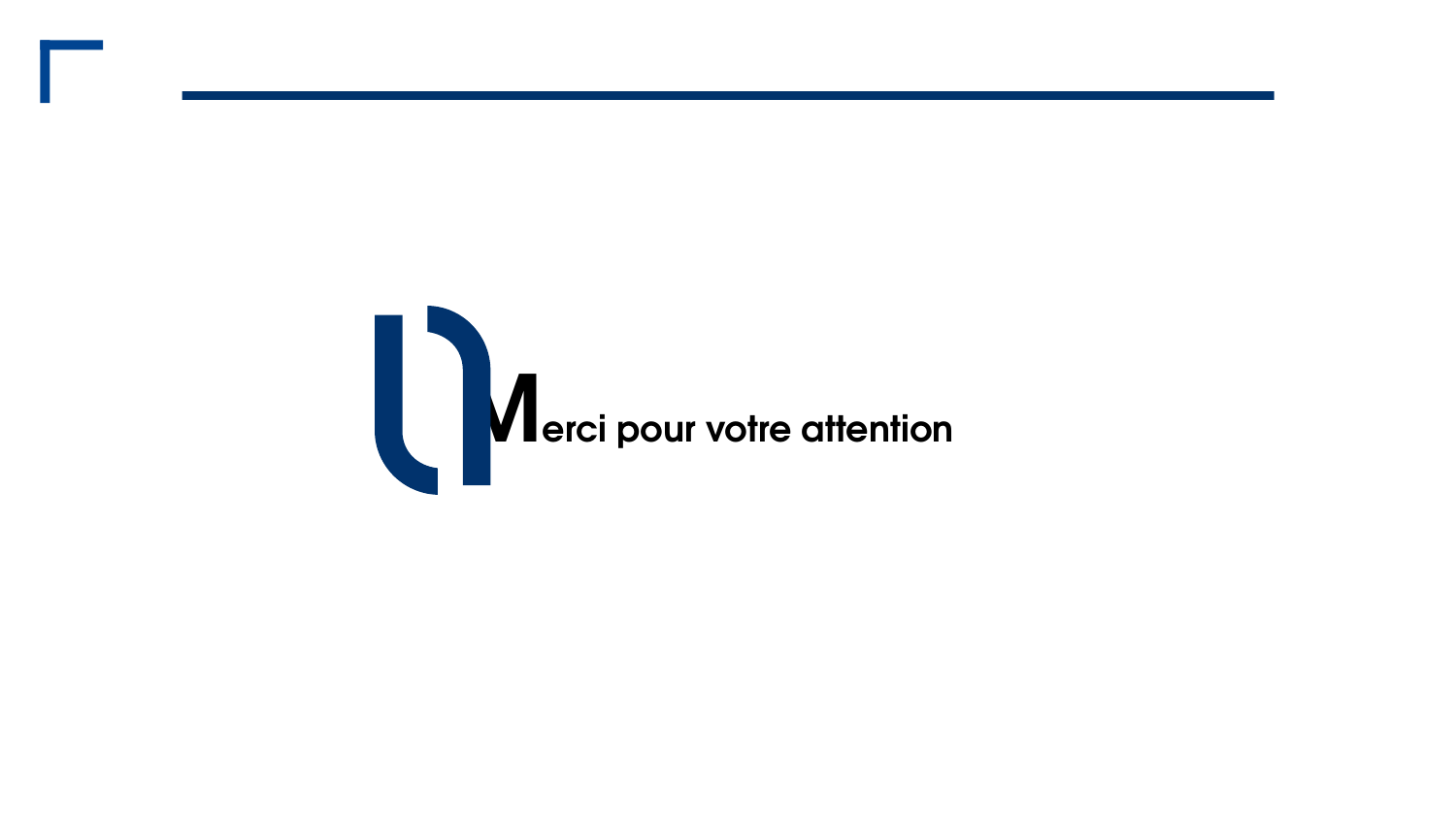

Merci pour votre attention
33
Projet de fin d’études
2013-2014
Année universitaire 2012-2013